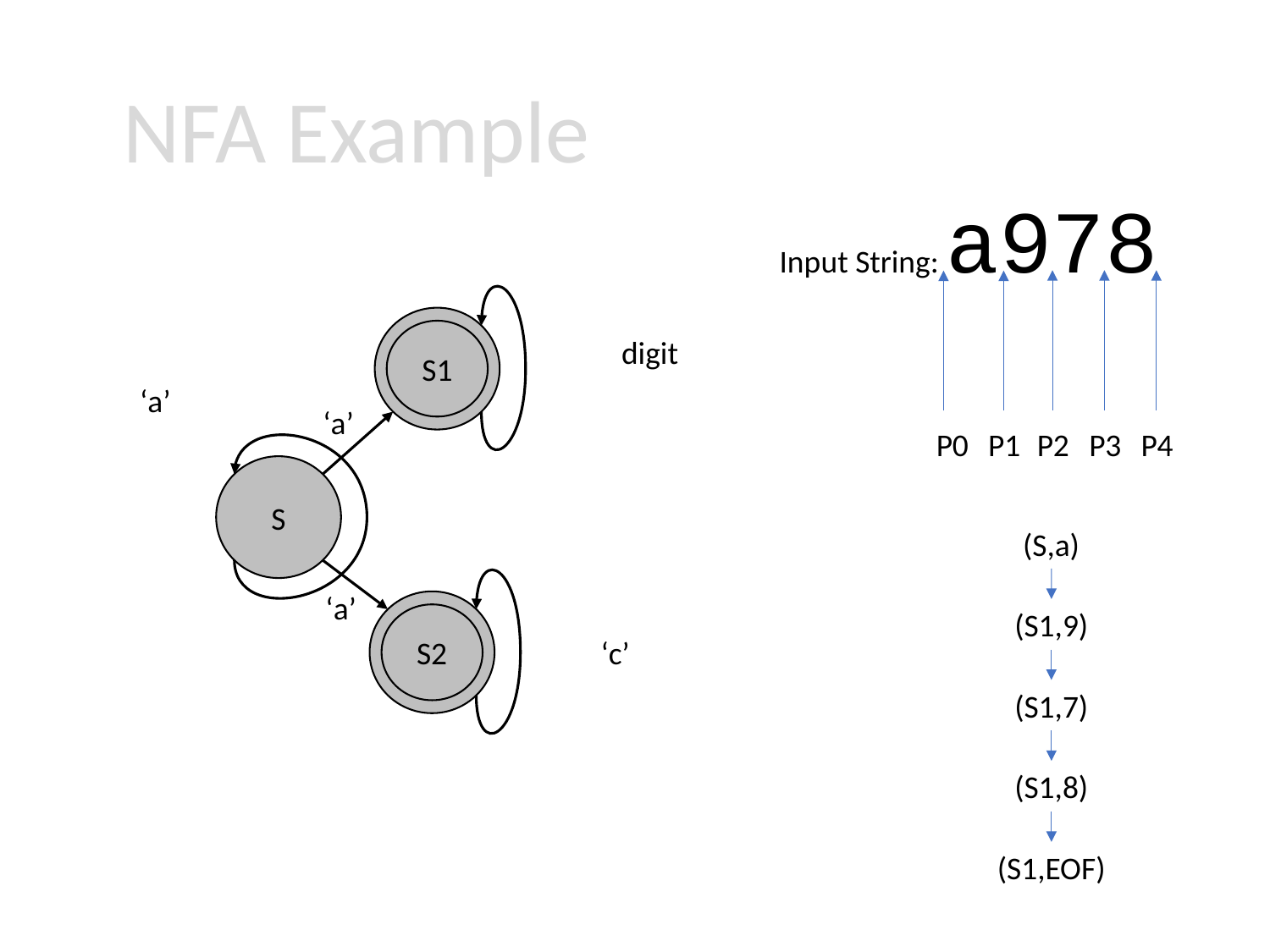

# NFA Example
Input String: a978

S1
digit
‘a’
‘a’
P2
P3
P4
P0
P1
S
(S,a)
‘a’

(S1,9)
S2
‘c’
(S1,7)
(S1,8)
(S1,EOF)